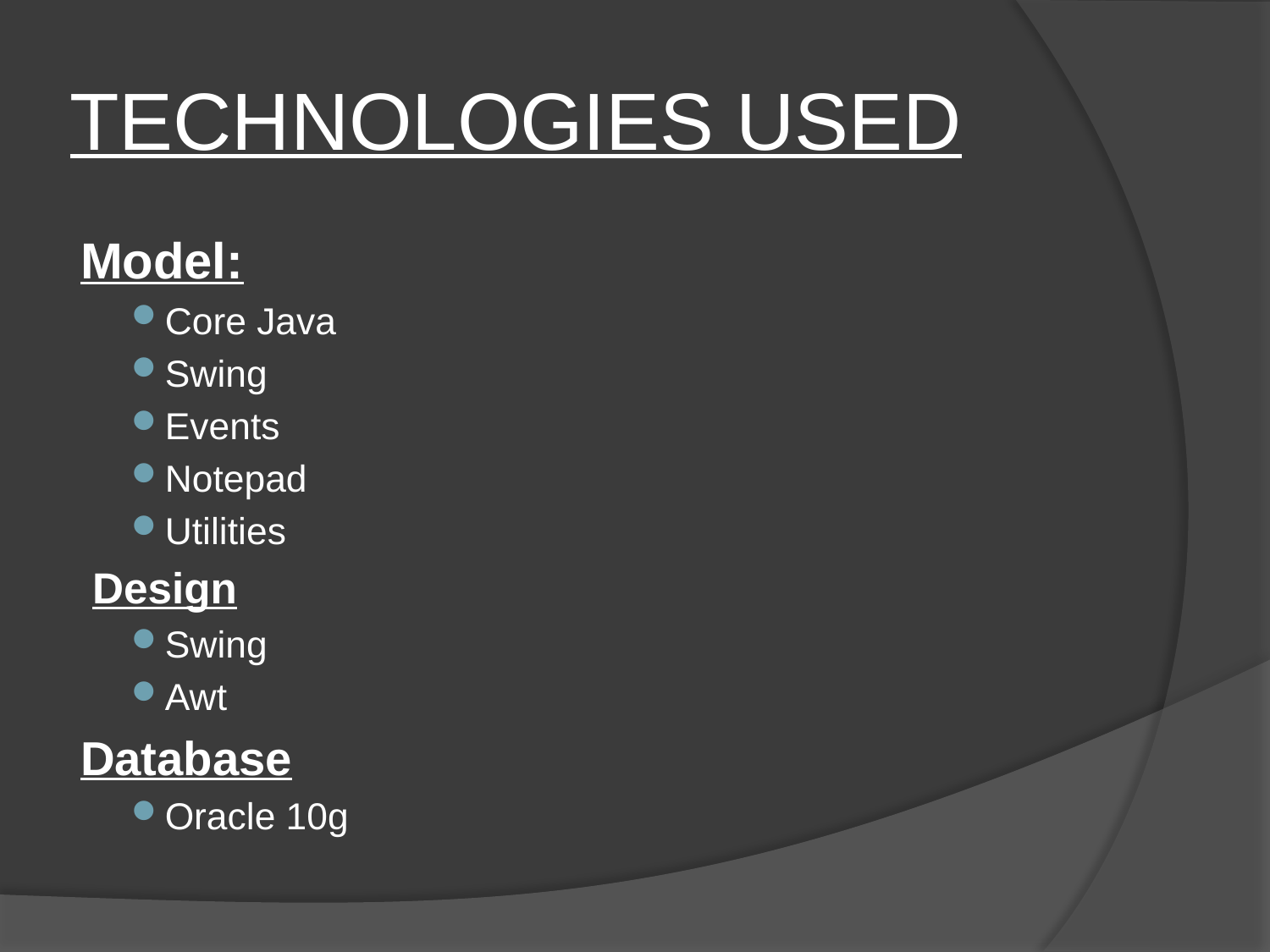

# Technologies Used
Model:
Core Java
Swing
Events
Notepad
Utilities
 Design
Swing
Awt
Database
Oracle 10g